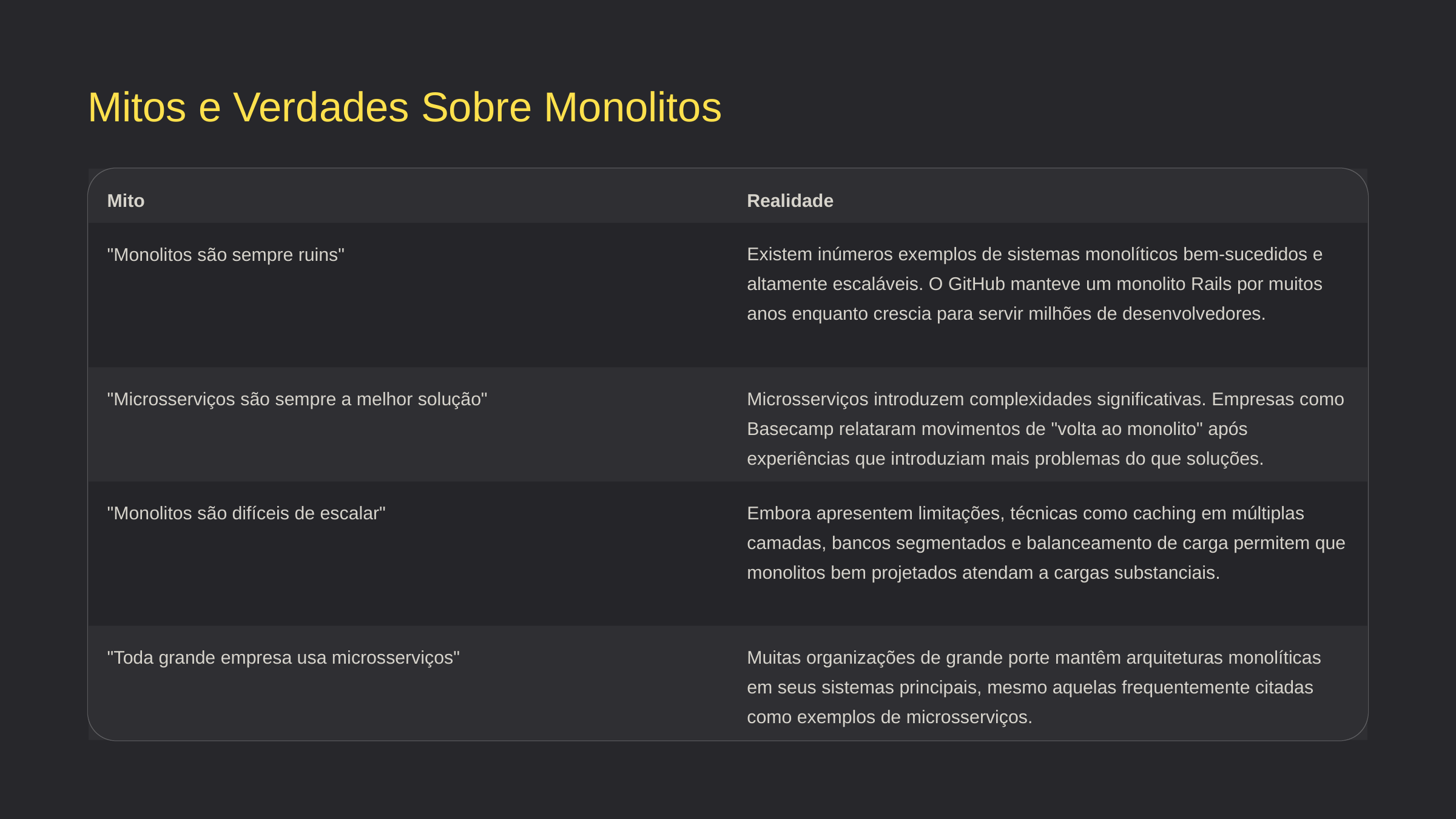

Mitos e Verdades Sobre Monolitos

Mito
Realidade

"Monolitos são sempre ruins"
Existem inúmeros exemplos de sistemas monolíticos bem-sucedidos e altamente escaláveis. O GitHub manteve um monolito Rails por muitos anos enquanto crescia para servir milhões de desenvolvedores.

"Microsserviços são sempre a melhor solução"
Microsserviços introduzem complexidades significativas. Empresas como Basecamp relataram movimentos de "volta ao monolito" após experiências que introduziam mais problemas do que soluções.

"Monolitos são difíceis de escalar"
Embora apresentem limitações, técnicas como caching em múltiplas camadas, bancos segmentados e balanceamento de carga permitem que monolitos bem projetados atendam a cargas substanciais.

"Toda grande empresa usa microsserviços"
Muitas organizações de grande porte mantêm arquiteturas monolíticas em seus sistemas principais, mesmo aquelas frequentemente citadas como exemplos de microsserviços.